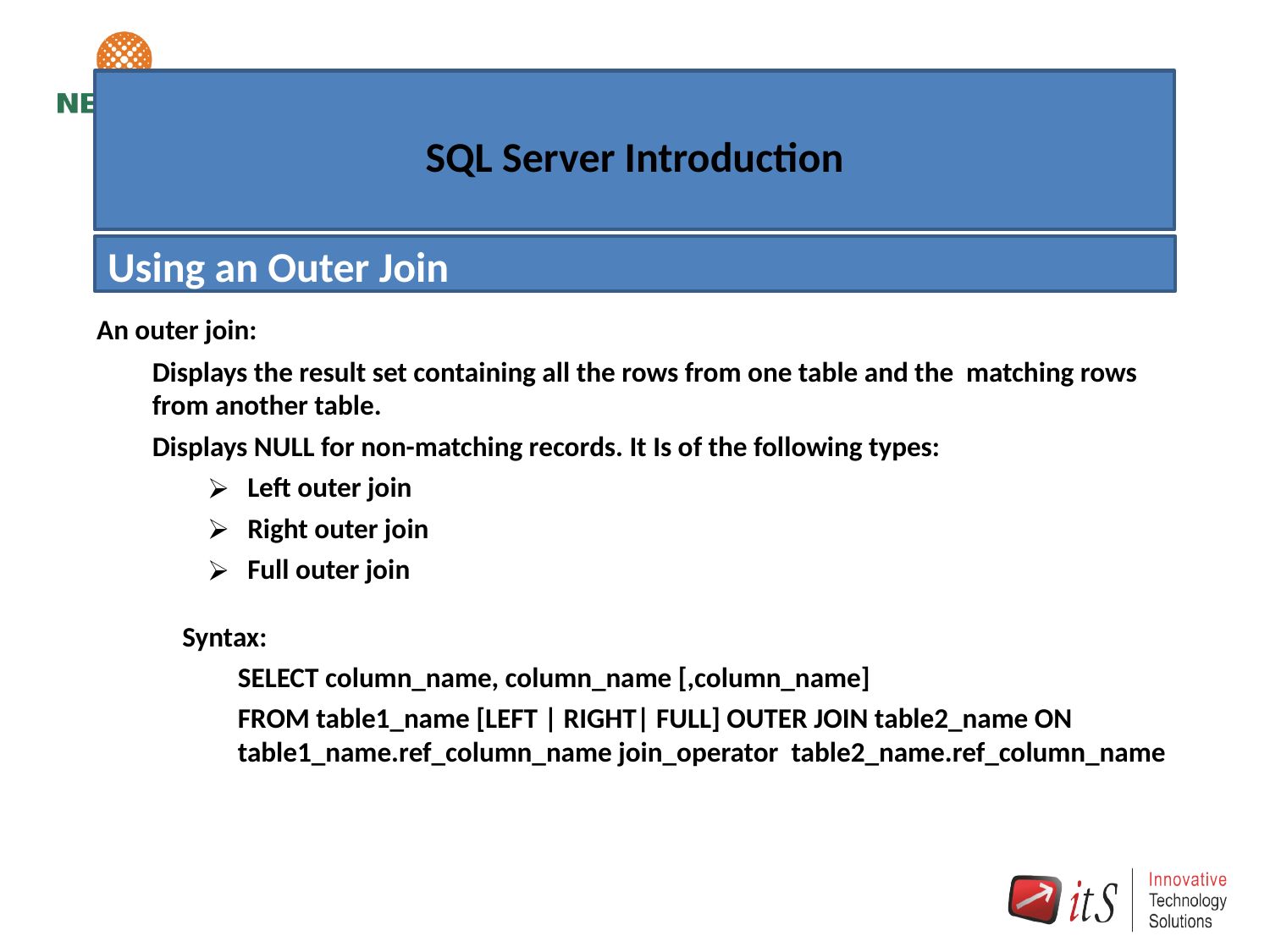

# SQL Server Introduction
Using an Outer Join
An outer join:
Displays the result set containing all the rows from one table and the  matching rows from another table.
Displays NULL for non-matching records. It Is of the following types:
Left outer join
Right outer join
Full outer join

Syntax:
SELECT column_name, column_name [,column_name]
FROM table1_name [LEFT | RIGHT| FULL] OUTER JOIN table2_name ON  table1_name.ref_column_name join_operator  table2_name.ref_column_name